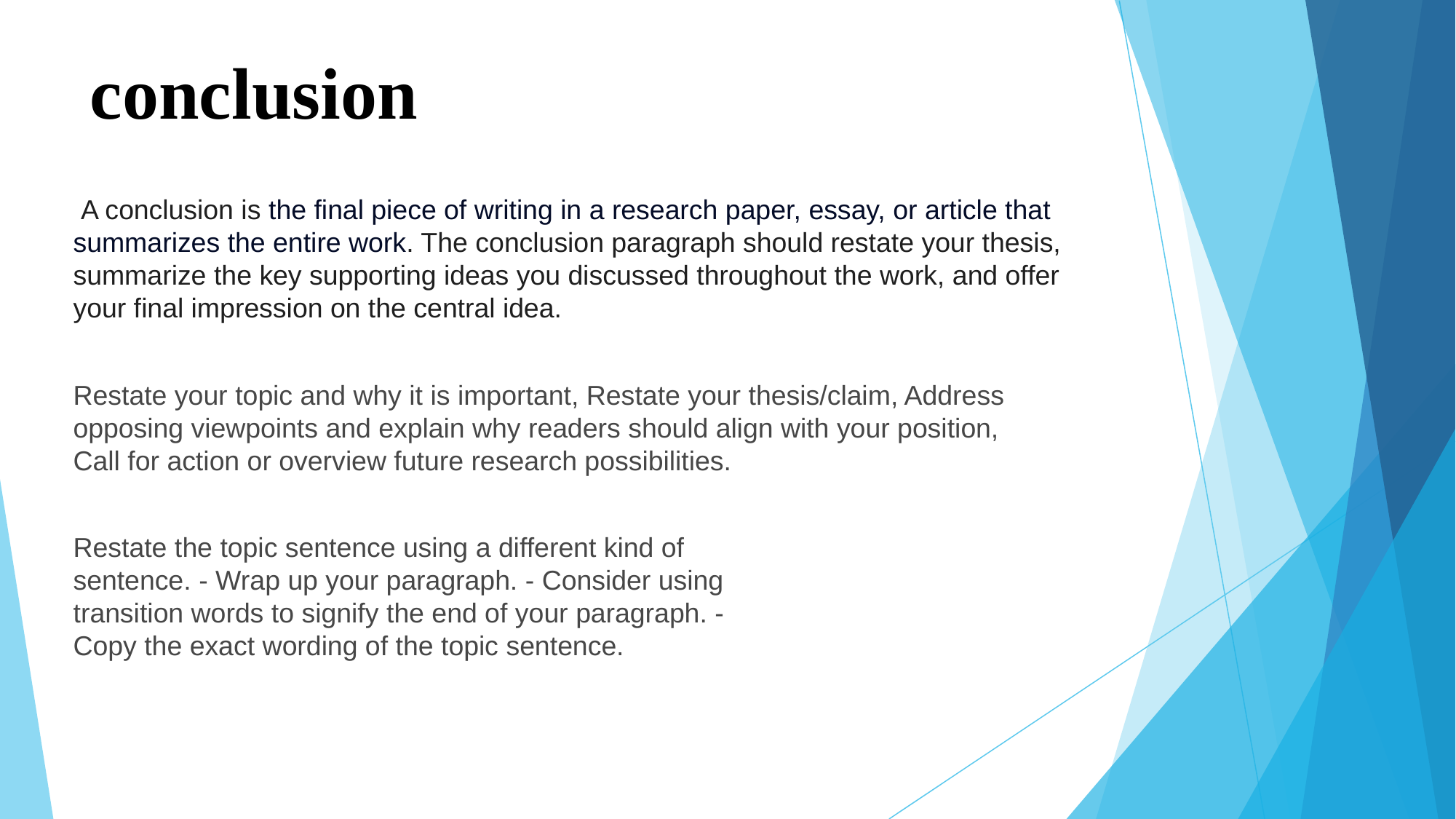

# conclusion
 A conclusion is the final piece of writing in a research paper, essay, or article that summarizes the entire work. The conclusion paragraph should restate your thesis, summarize the key supporting ideas you discussed throughout the work, and offer your final impression on the central idea.
Restate your topic and why it is important, Restate your thesis/claim, Address opposing viewpoints and explain why readers should align with your position, Call for action or overview future research possibilities.
Restate the topic sentence using a different kind of sentence. - Wrap up your paragraph. - Consider using transition words to signify the end of your paragraph. - Copy the exact wording of the topic sentence.